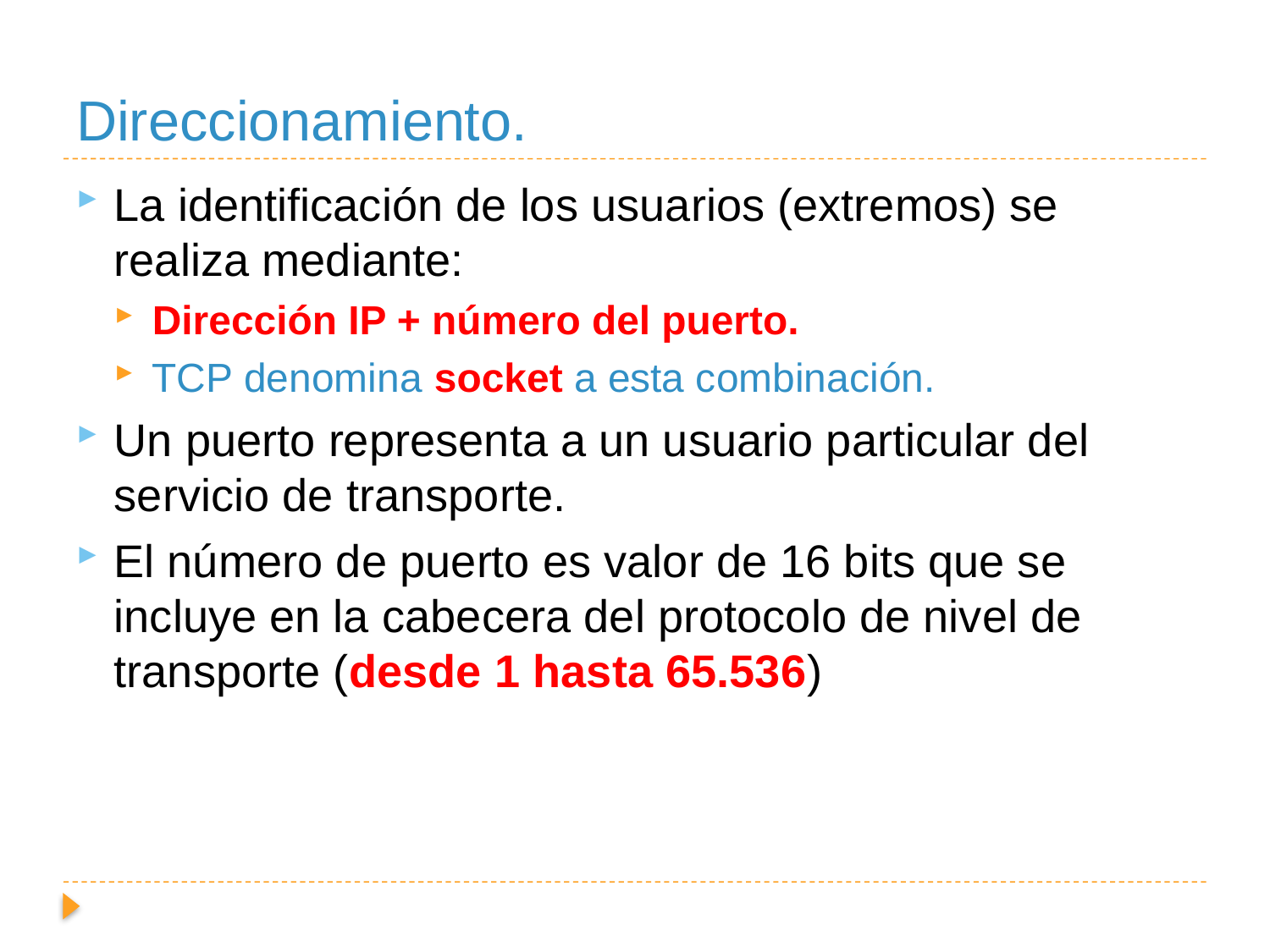

# Direccionamiento.
La identificación de los usuarios (extremos) se realiza mediante:
Dirección IP + número del puerto.
TCP denomina socket a esta combinación.
Un puerto representa a un usuario particular del servicio de transporte.
El número de puerto es valor de 16 bits que se incluye en la cabecera del protocolo de nivel de transporte (desde 1 hasta 65.536)